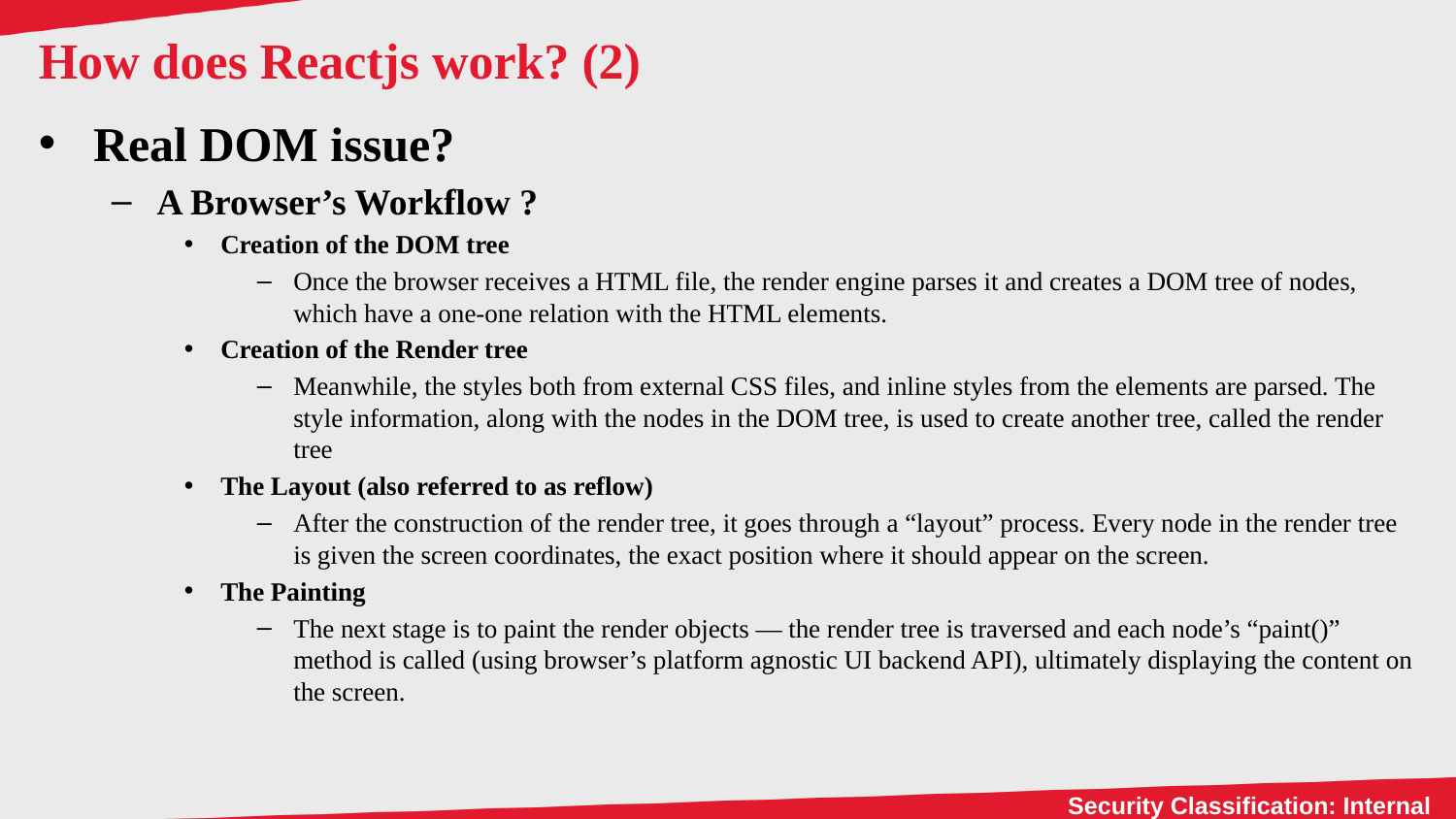

# How does Reactjs work? (2)
Real DOM issue?
A Browser’s Workflow ?
Creation of the DOM tree
Once the browser receives a HTML file, the render engine parses it and creates a DOM tree of nodes, which have a one-one relation with the HTML elements.
Creation of the Render tree
Meanwhile, the styles both from external CSS files, and inline styles from the elements are parsed. The style information, along with the nodes in the DOM tree, is used to create another tree, called the render tree
The Layout (also referred to as reflow)
After the construction of the render tree, it goes through a “layout” process. Every node in the render tree is given the screen coordinates, the exact position where it should appear on the screen.
The Painting
The next stage is to paint the render objects — the render tree is traversed and each node’s “paint()” method is called (using browser’s platform agnostic UI backend API), ultimately displaying the content on the screen.